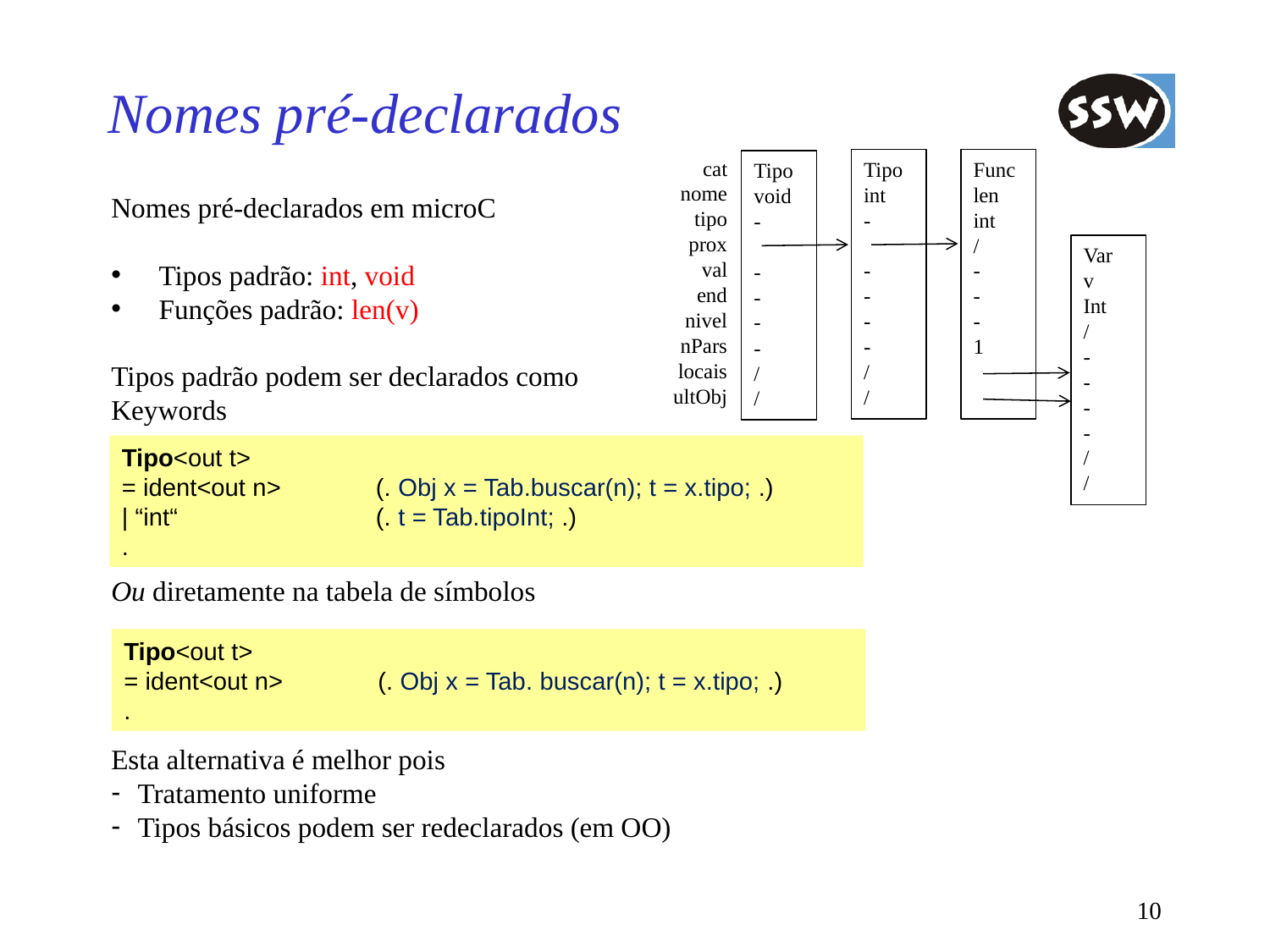

# Nomes pré-declarados
cat
nome
tipo
prox
val
end
nivel
nPars
locais
ultObj
Tipo
int
-

-
-
-
-
/
/
Func
len
int
/
-
-
-
1

Var
v
Int
/
-
-
-
-
/
/
Tipo
void
-

-
-
-
-
/
/
Nomes pré-declarados em microC

Tipos padrão: int, void
Funções padrão: len(v)

Tipos padrão podem ser declarados como
Keywords

Ou diretamente na tabela de símbolos

Esta alternativa é melhor pois
Tratamento uniforme
Tipos básicos podem ser redeclarados (em OO)
Tipo<out t>
= ident<out n>	(. Obj x = Tab.buscar(n); t = x.tipo; .)
| “int“			(. t = Tab.tipoInt; .)
.
Tipo<out t>
= ident<out n>	(. Obj x = Tab. buscar(n); t = x.tipo; .)
.
10